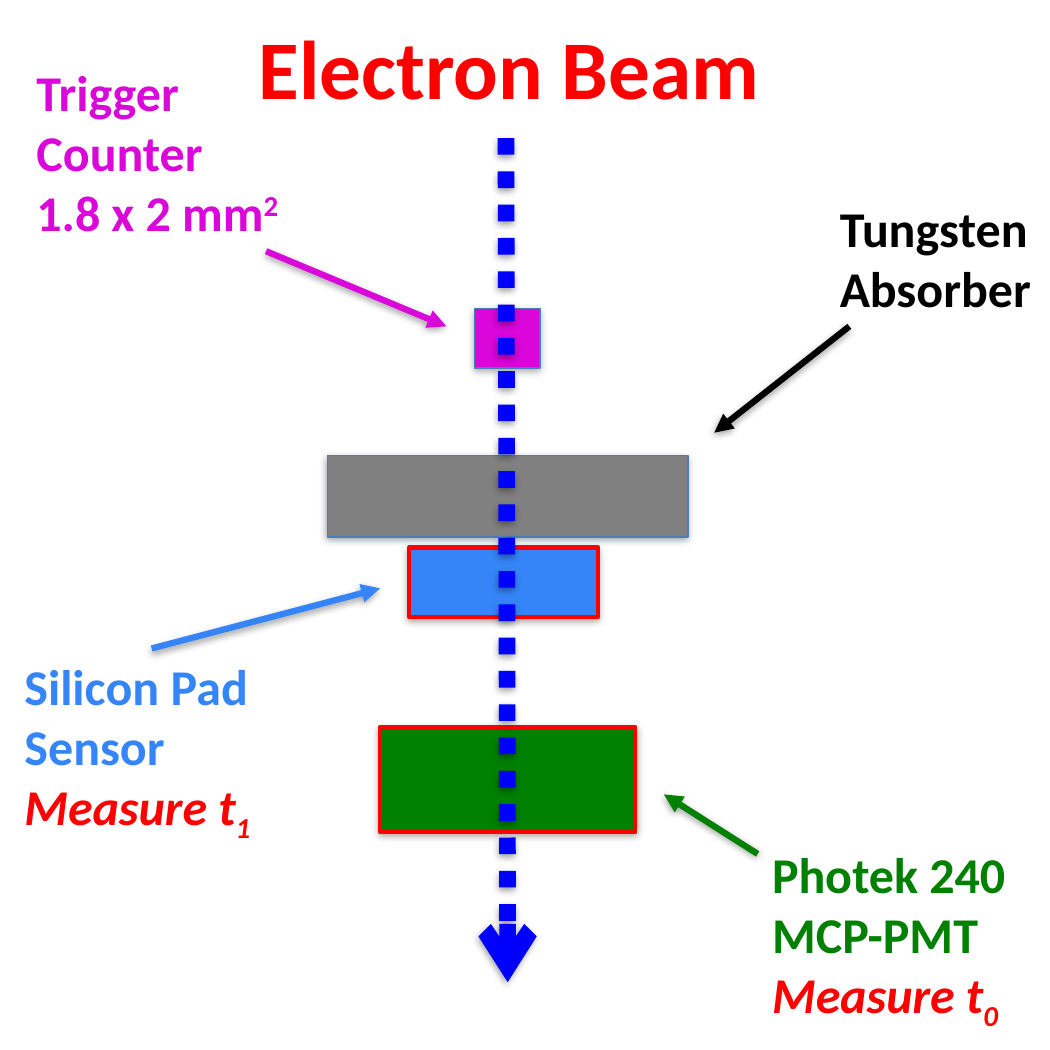

Electron Beam
Trigger
Counter
1.8 x 2 mm2
Tungsten
Absorber

Silicon Pad
Sensor
Measure t1

Photek 240
MCP-PMT
Measure t0